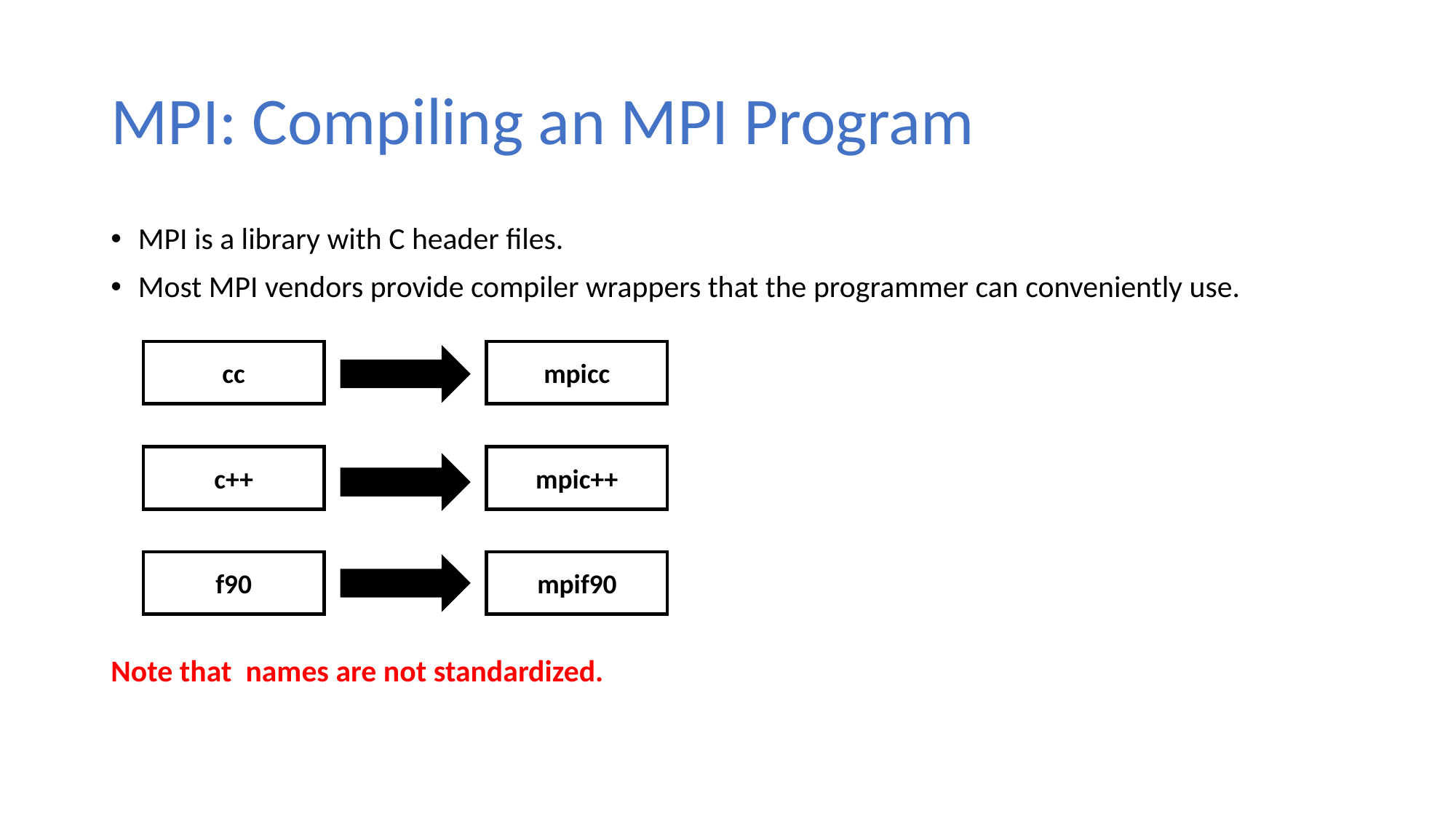

# MPI: Compiling an MPI Program
MPI is a library with C header files.
Most MPI vendors provide compiler wrappers that the programmer can conveniently use.

Note that  names are not standardized.

cc
mpicc
c++
mpic++
f90
mpif90